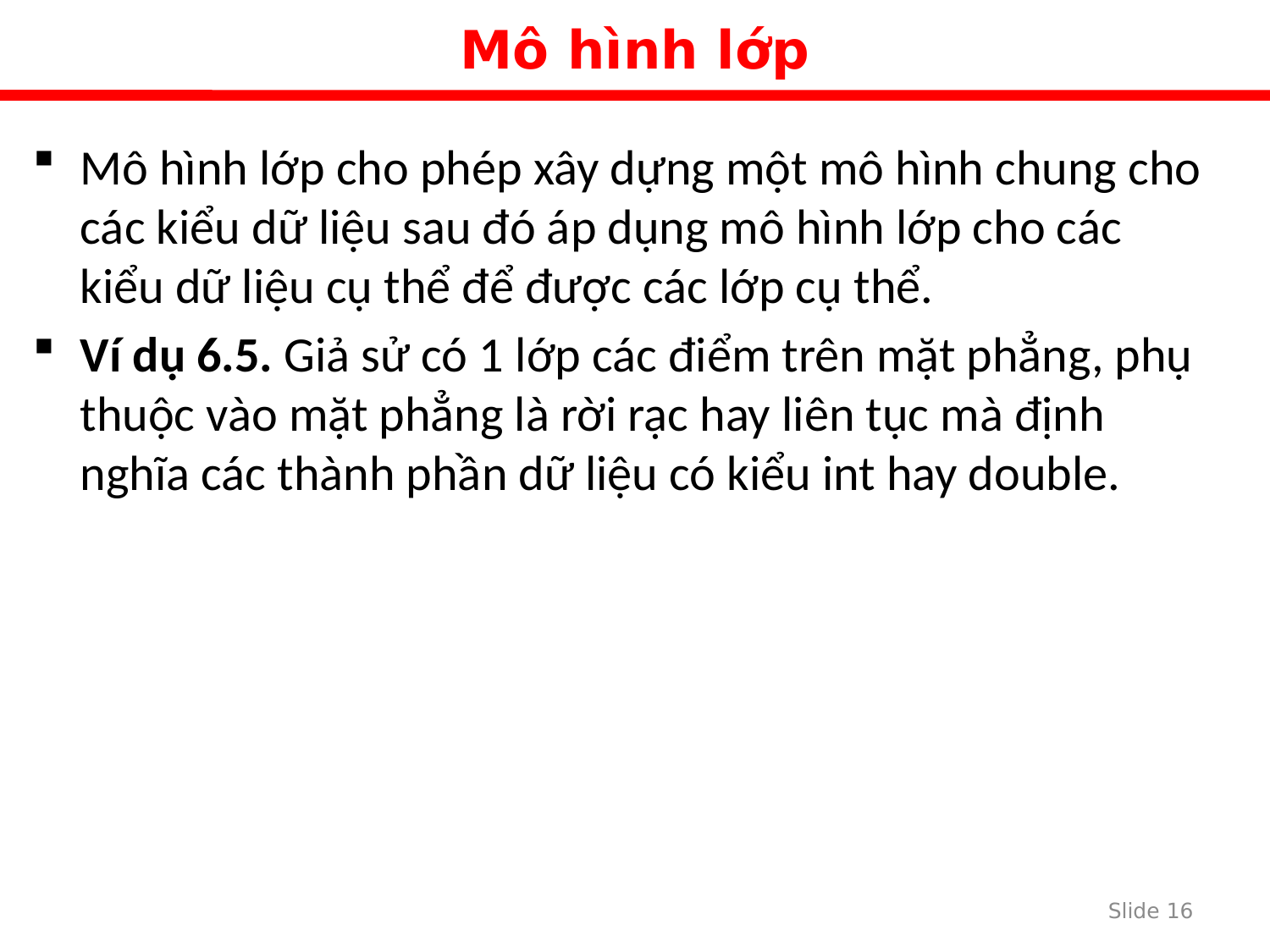

Mô hình lớp

Mô hình lớp cho phép xây dựng một mô hình chung cho các kiểu dữ liệu sau đó áp dụng mô hình lớp cho các kiểu dữ liệu cụ thể để được các lớp cụ thể.
Ví dụ 6.5. Giả sử có 1 lớp các điểm trên mặt phẳng, phụ thuộc vào mặt phẳng là rời rạc hay liên tục mà định nghĩa các thành phần dữ liệu có kiểu int hay double.
Slide 16